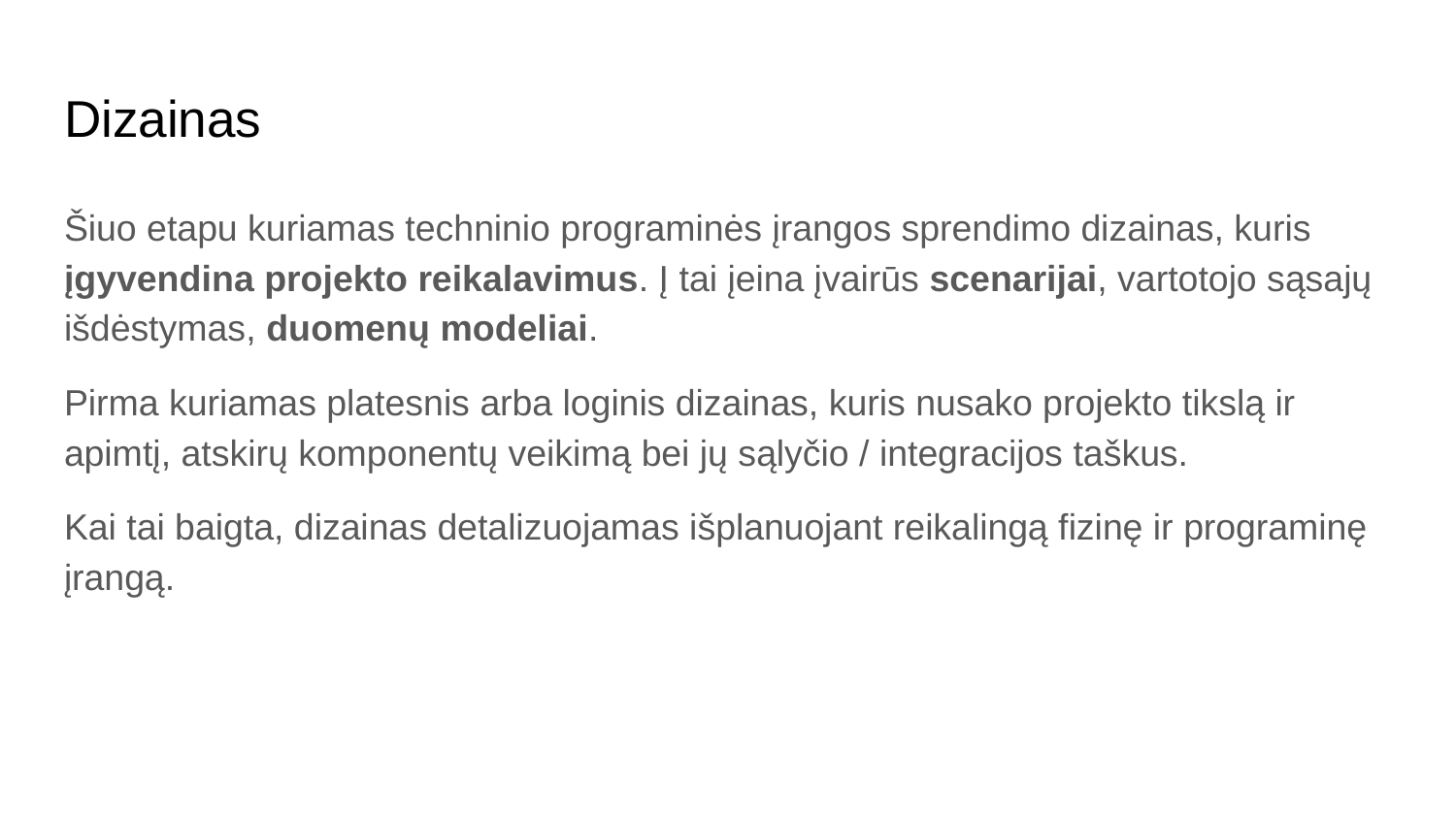

# Dizainas
Šiuo etapu kuriamas techninio programinės įrangos sprendimo dizainas, kuris įgyvendina projekto reikalavimus. Į tai įeina įvairūs scenarijai, vartotojo sąsajų išdėstymas, duomenų modeliai.
Pirma kuriamas platesnis arba loginis dizainas, kuris nusako projekto tikslą ir apimtį, atskirų komponentų veikimą bei jų sąlyčio / integracijos taškus.
Kai tai baigta, dizainas detalizuojamas išplanuojant reikalingą fizinę ir programinę įrangą.